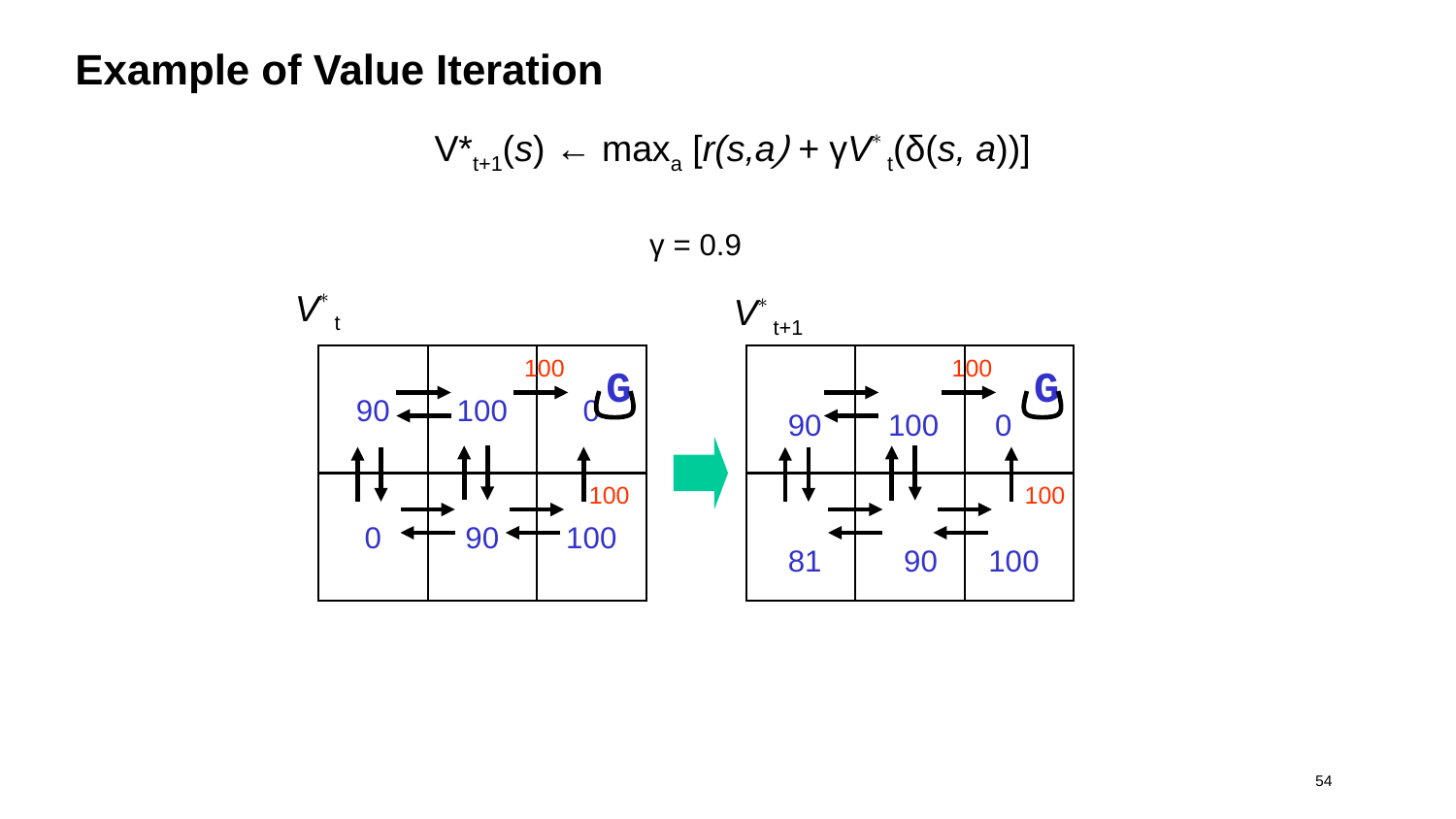

# Example of Value Iteration
V*t+1(s) ← maxa [r(s,a) + γV* t(δ(s, a))]

γ = 0.9
V* t
V* t+1
90
100
0
G

0
90
100

100
100
G

90
100
0

100
100
81
90
100
 54